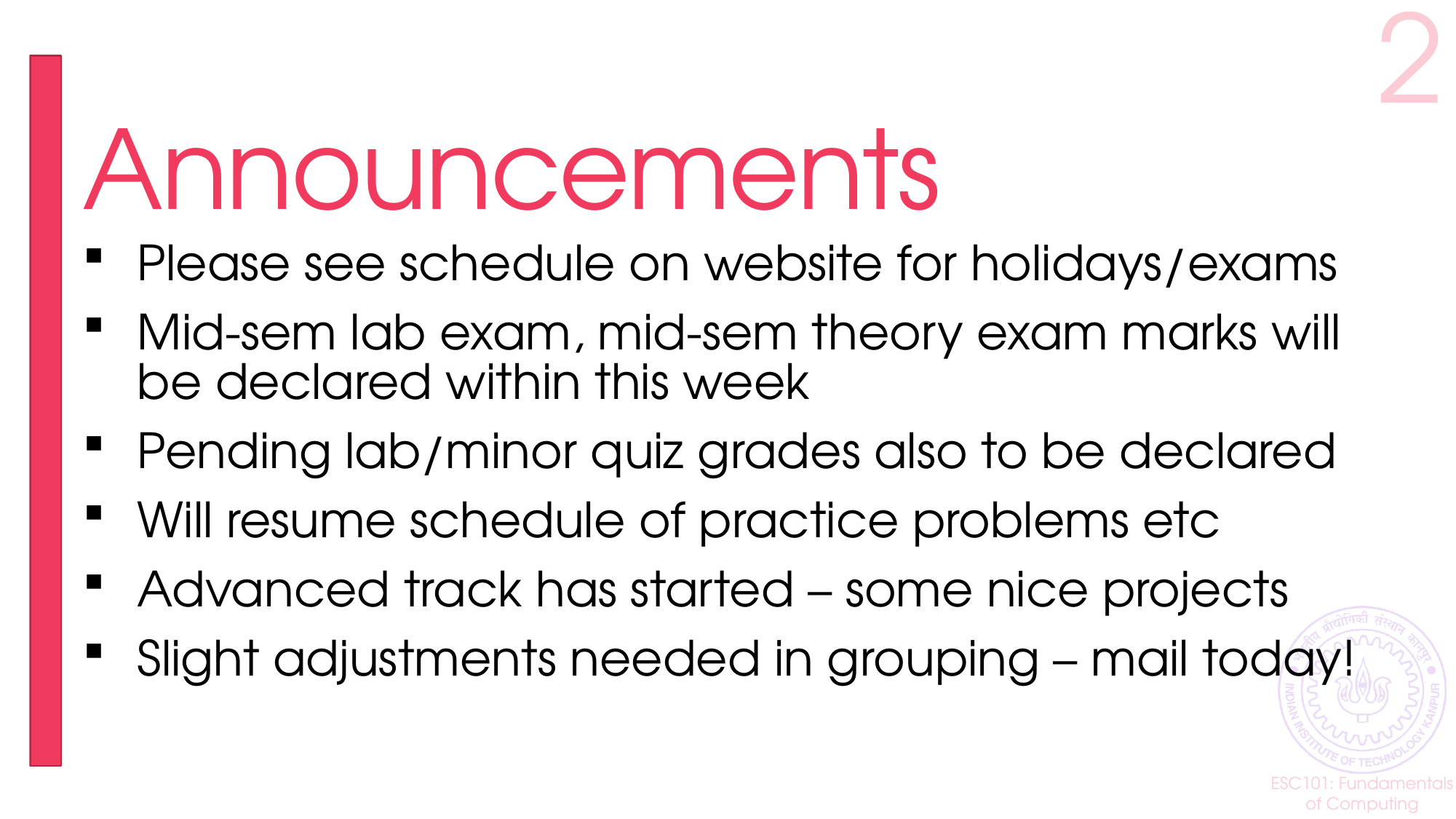

2
# Announcements
Please see schedule on website for holidays/exams
Mid-sem lab exam, mid-sem theory exam marks will be declared within this week
Pending lab/minor quiz grades also to be declared
Will resume schedule of practice problems etc
Advanced track has started – some nice projects
Slight adjustments needed in grouping – mail today!